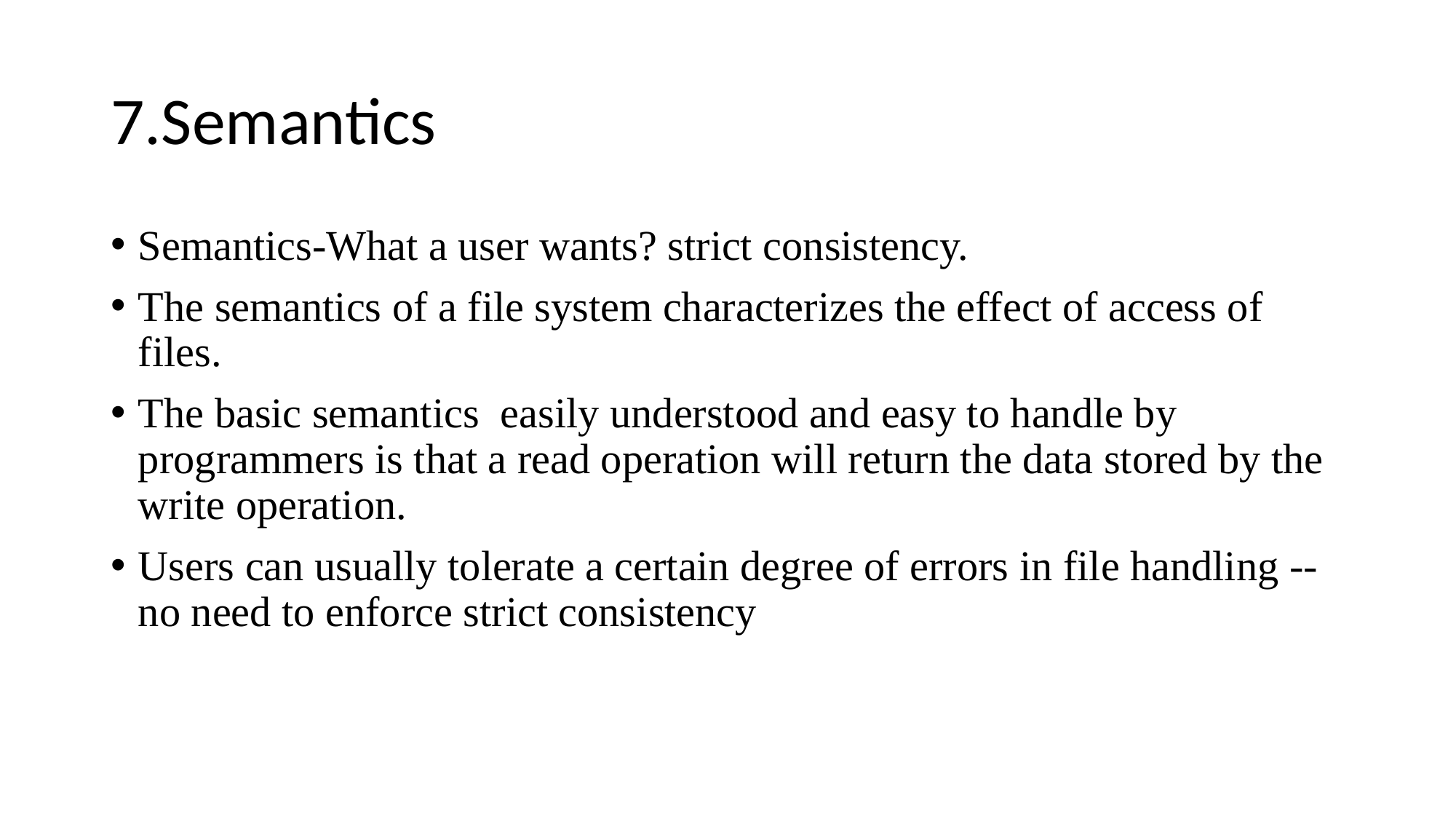

# 7.Semantics
Semantics-What a user wants? strict consistency.
The semantics of a file system characterizes the effect of access of files.
The basic semantics  easily understood and easy to handle by programmers is that a read operation will return the data stored by the write operation.
Users can usually tolerate a certain degree of errors in file handling -- no need to enforce strict consistency